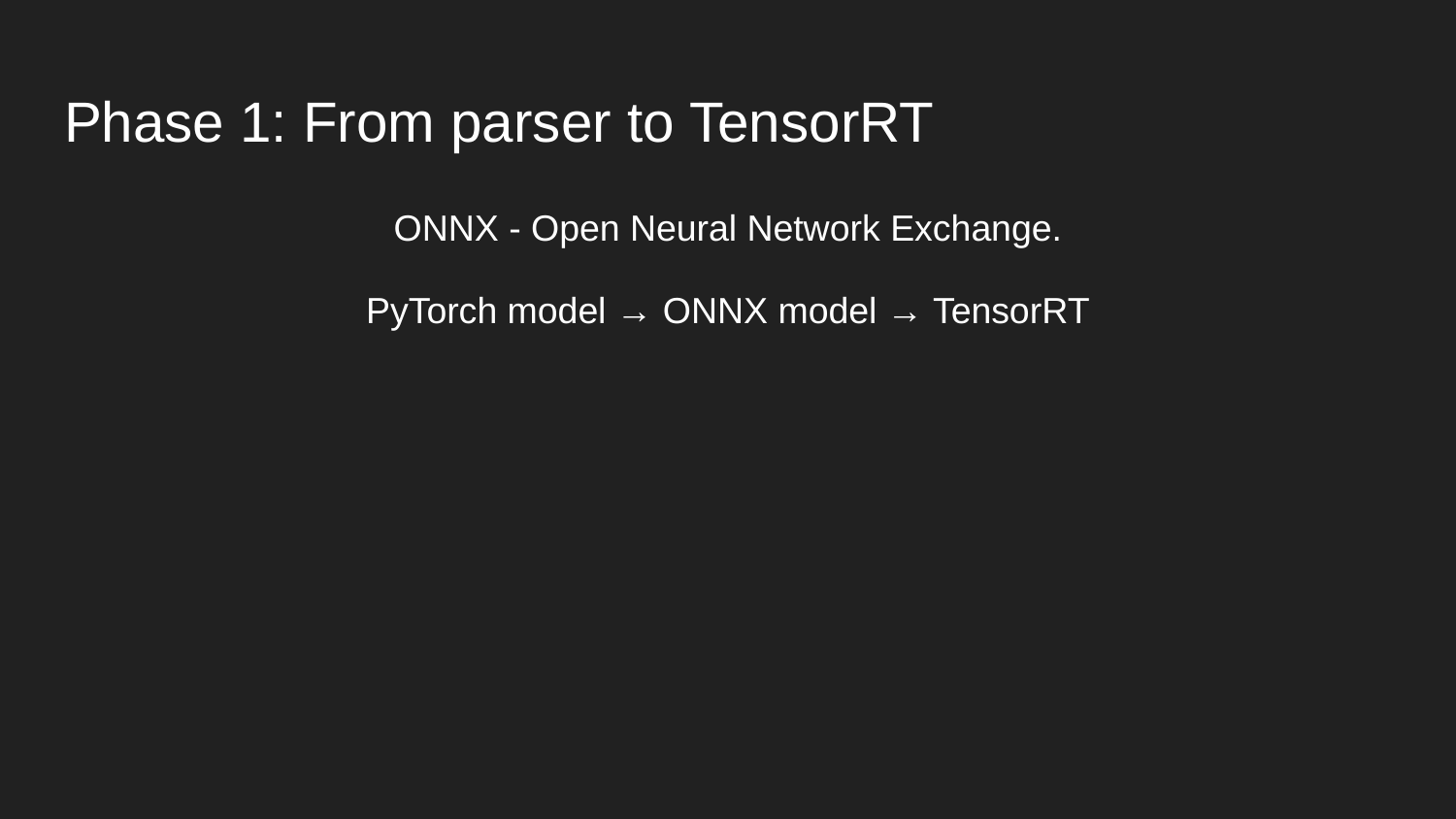

# Phase 1: From parser to TensorRT
ONNX - Open Neural Network Exchange.
PyTorch model → ONNX model → TensorRT